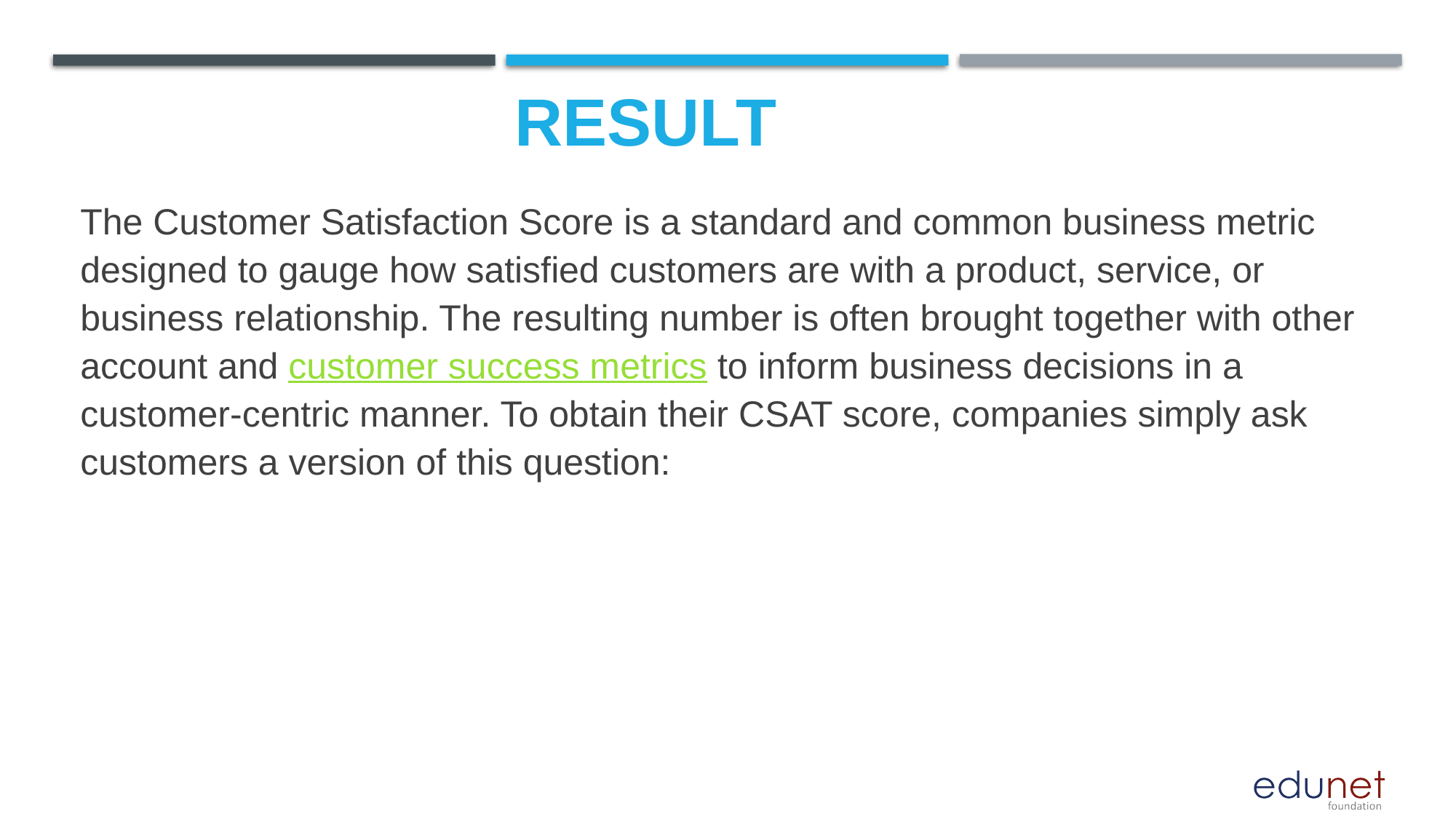

# Result
The Customer Satisfaction Score is a standard and common business metric designed to gauge how satisfied customers are with a product, service, or business relationship. The resulting number is often brought together with other account and customer success metrics to inform business decisions in a customer-centric manner. To obtain their CSAT score, companies simply ask customers a version of this question: